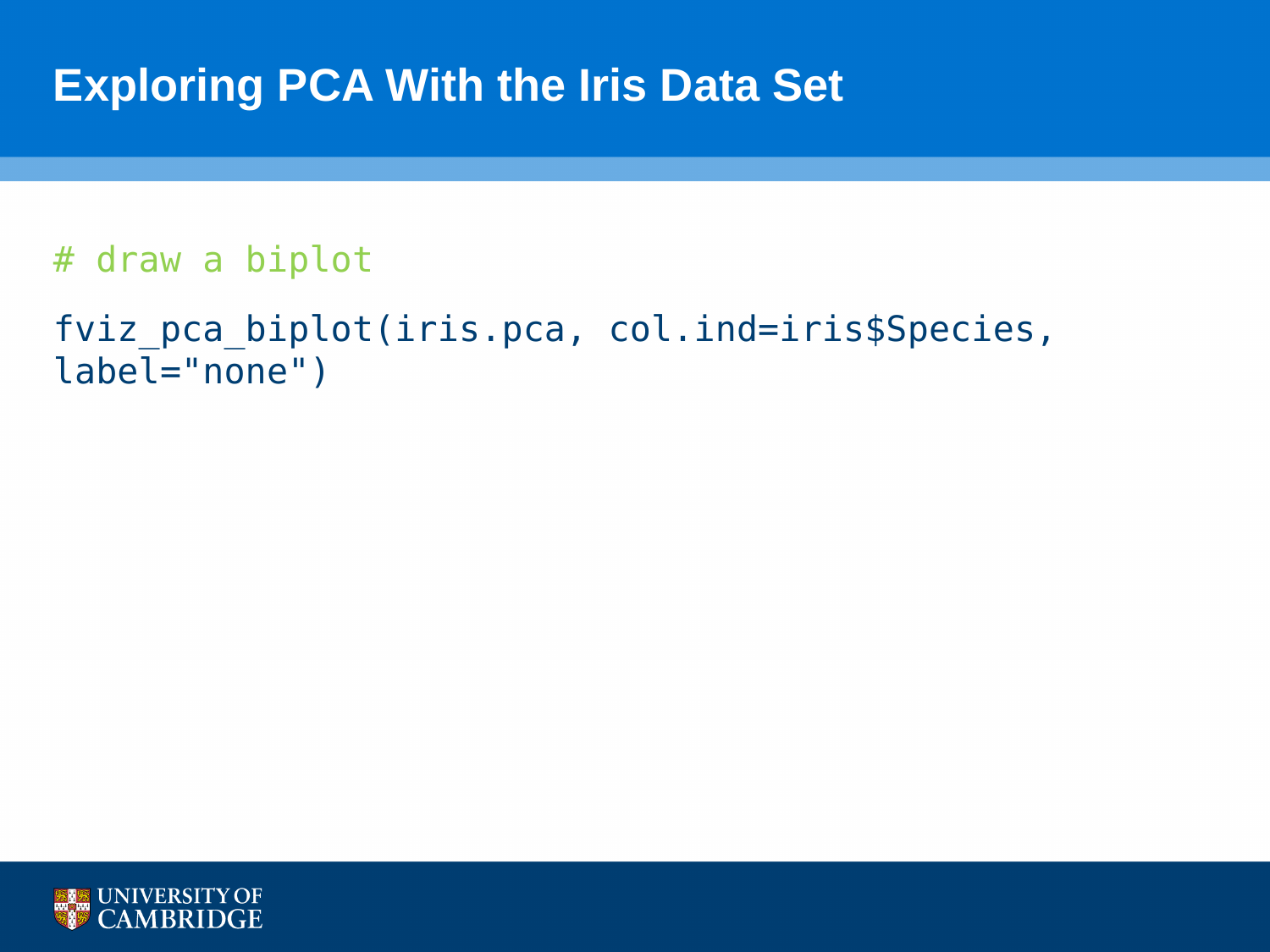

# Exploring PCA With the Iris Data Set
# draw a biplot
fviz_pca_biplot(iris.pca, col.ind=iris$Species, label="none")